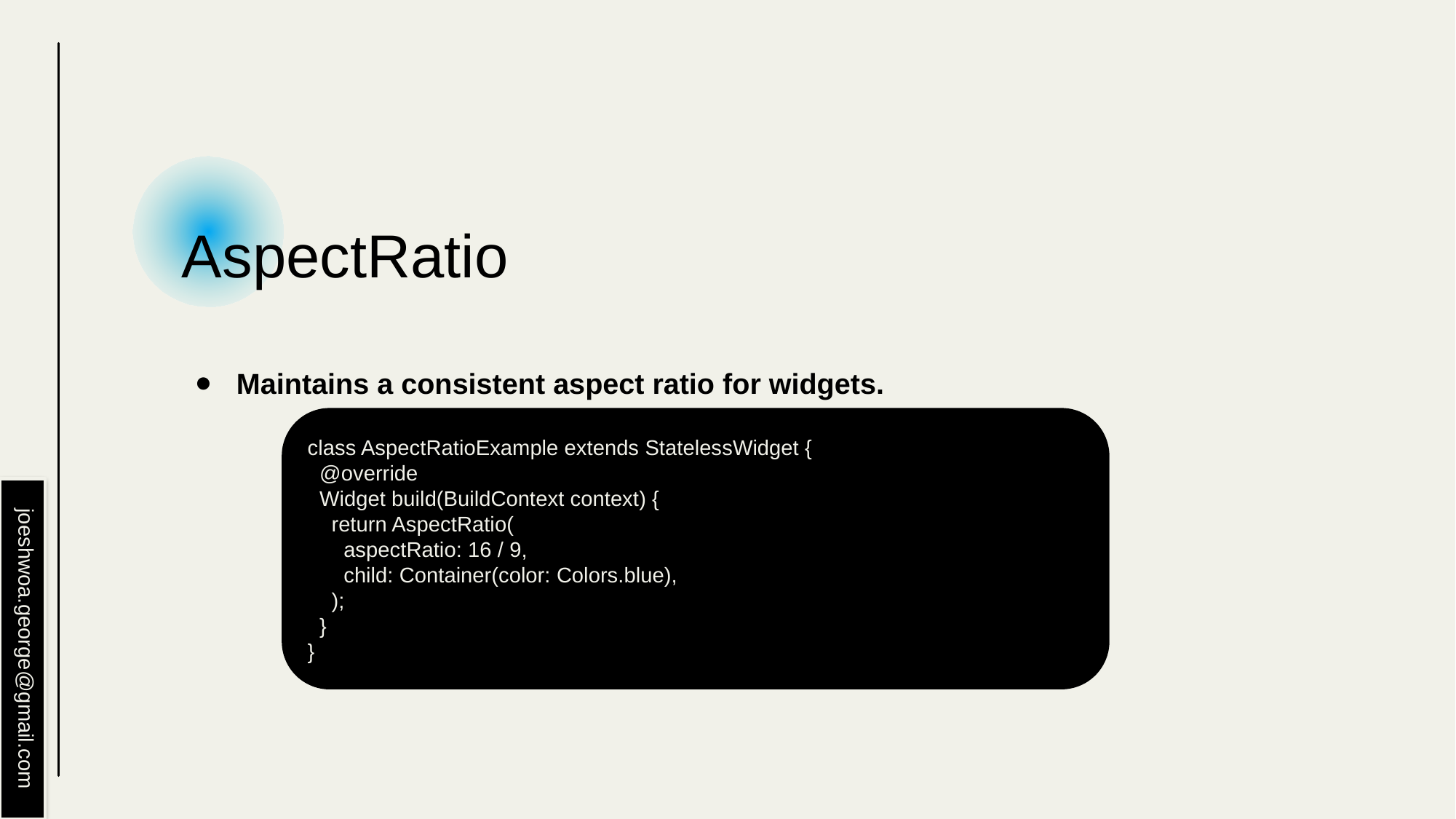

# AspectRatio
Maintains a consistent aspect ratio for widgets.
class AspectRatioExample extends StatelessWidget {
  @override
  Widget build(BuildContext context) {
    return AspectRatio(
      aspectRatio: 16 / 9,
      child: Container(color: Colors.blue),
    );
  }
}
joeshwoa.george@gmail.com